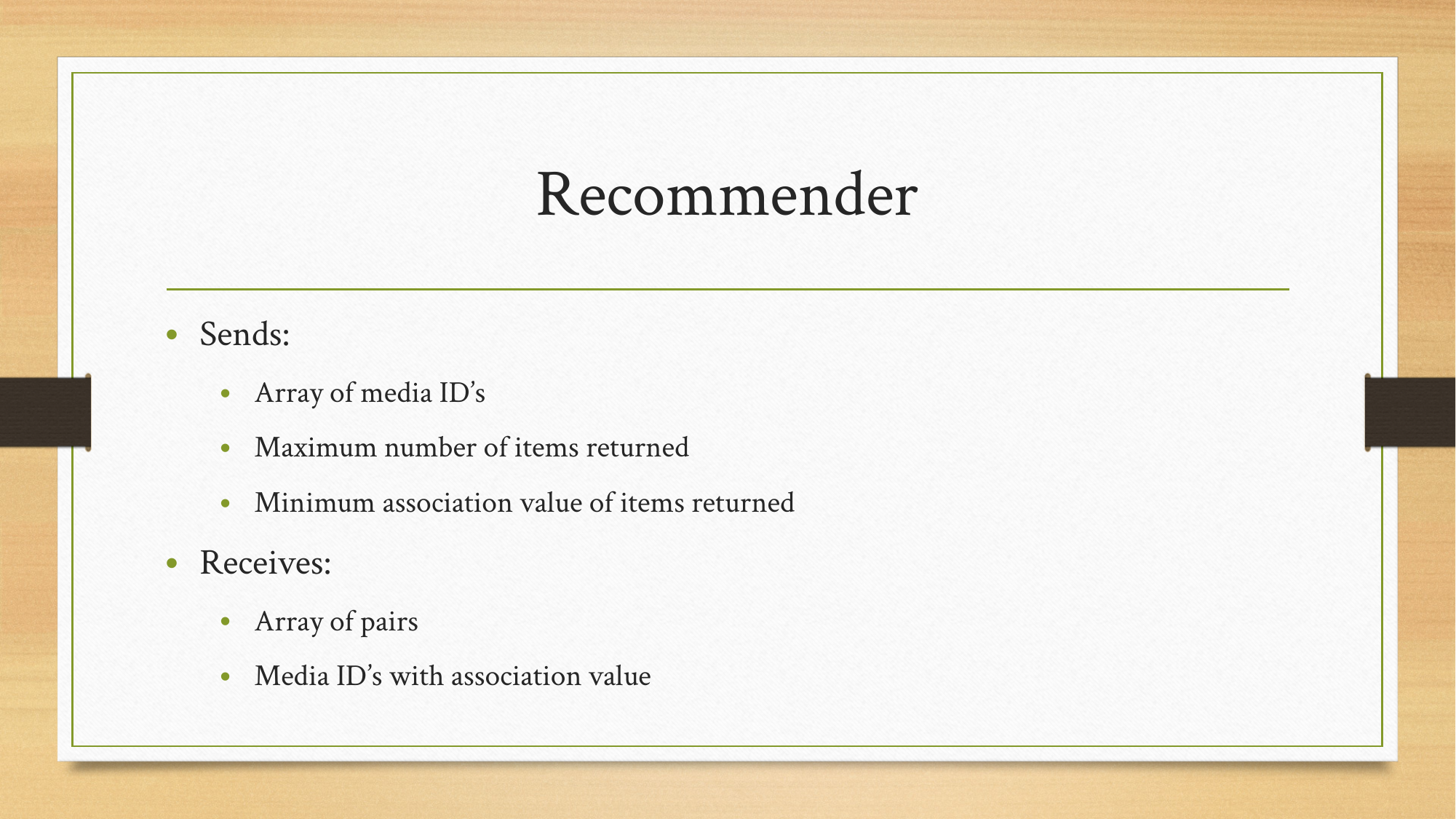

# Recommender
Sends:
Array of media ID’s
Maximum number of items returned
Minimum association value of items returned
Receives:
Array of pairs
Media ID’s with association value